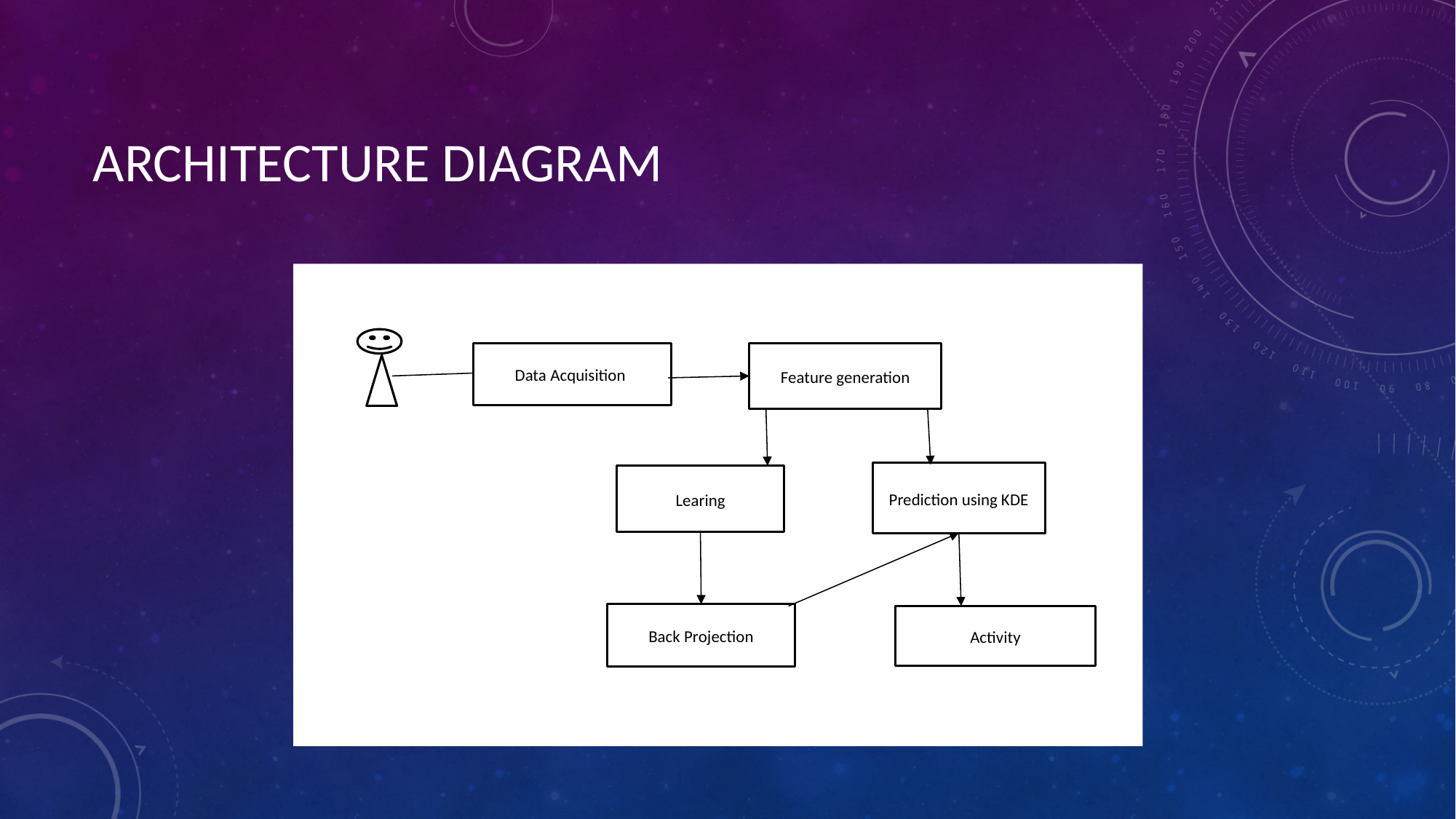

# ARCHITECTURE DIAGRAM

Data Acquisition
Feature generation

Prediction using KDE
Learing
Back Projection
Activity